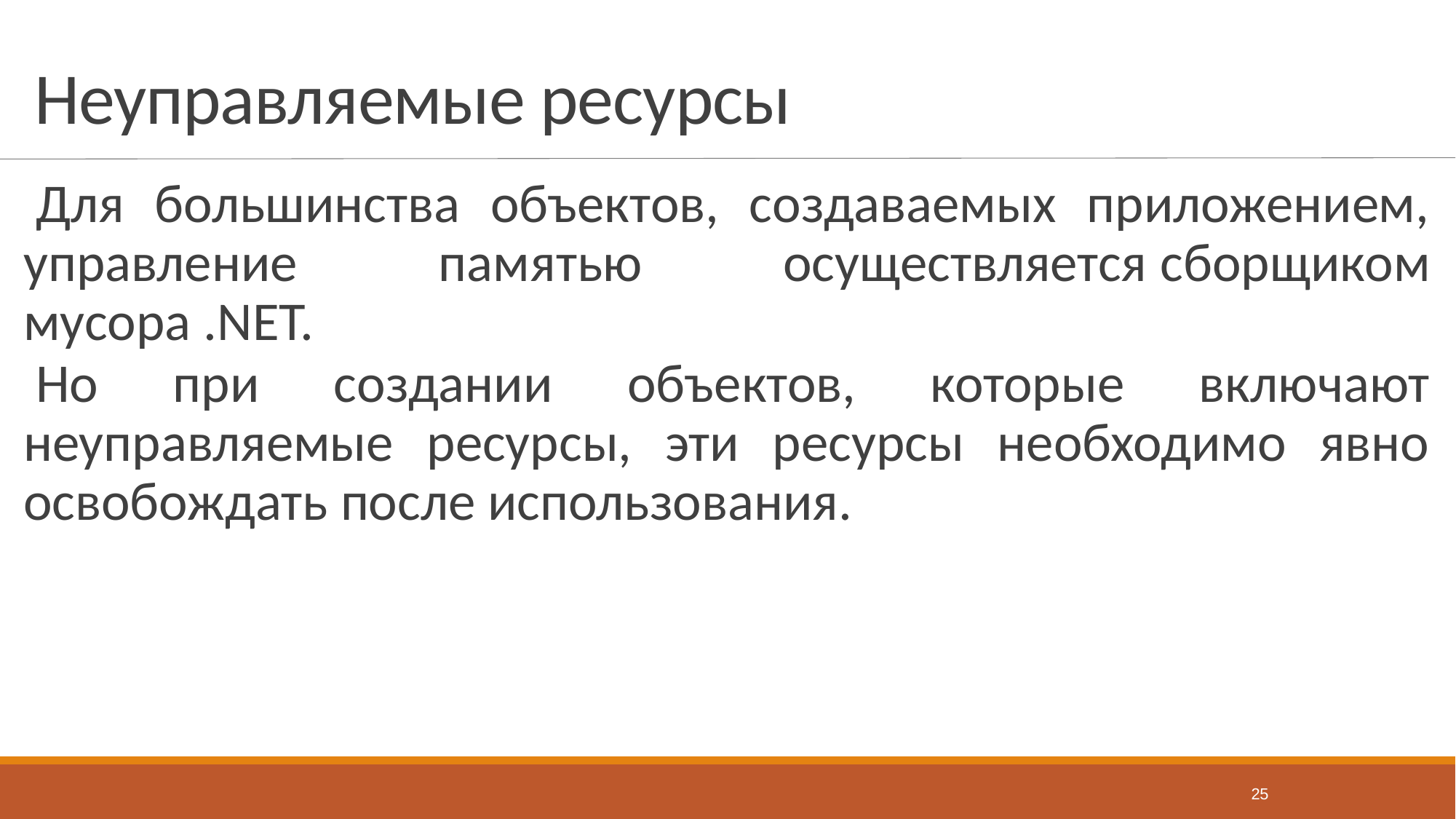

# Неуправляемые ресурсы
Для большинства объектов, создаваемых приложением, управление памятью осуществляется сборщиком мусора .NET.
Но при создании объектов, которые включают неуправляемые ресурсы, эти ресурсы необходимо явно освобождать после использования.
25